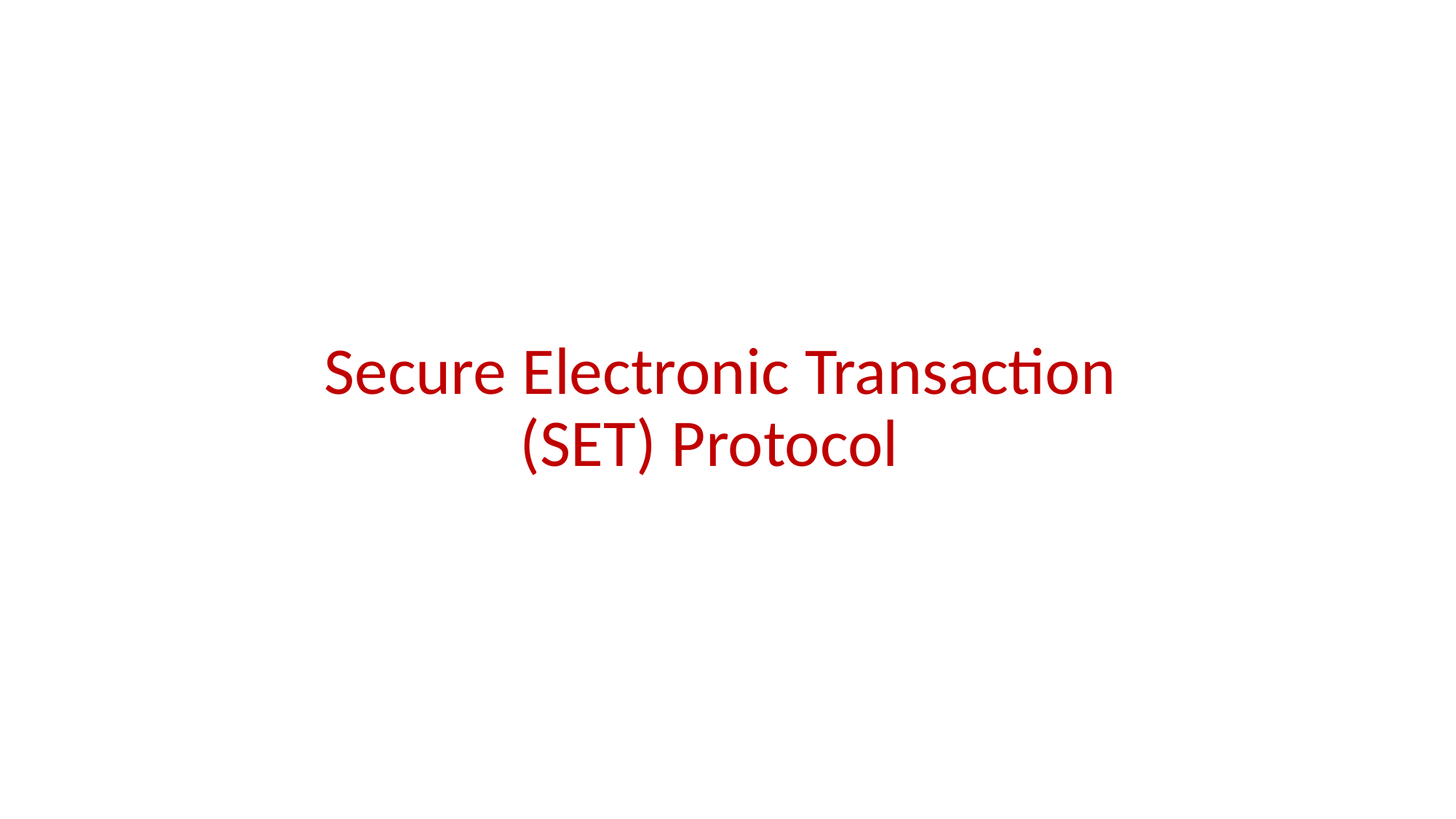

# Secure Electronic Transaction                                      (SET) Protocol